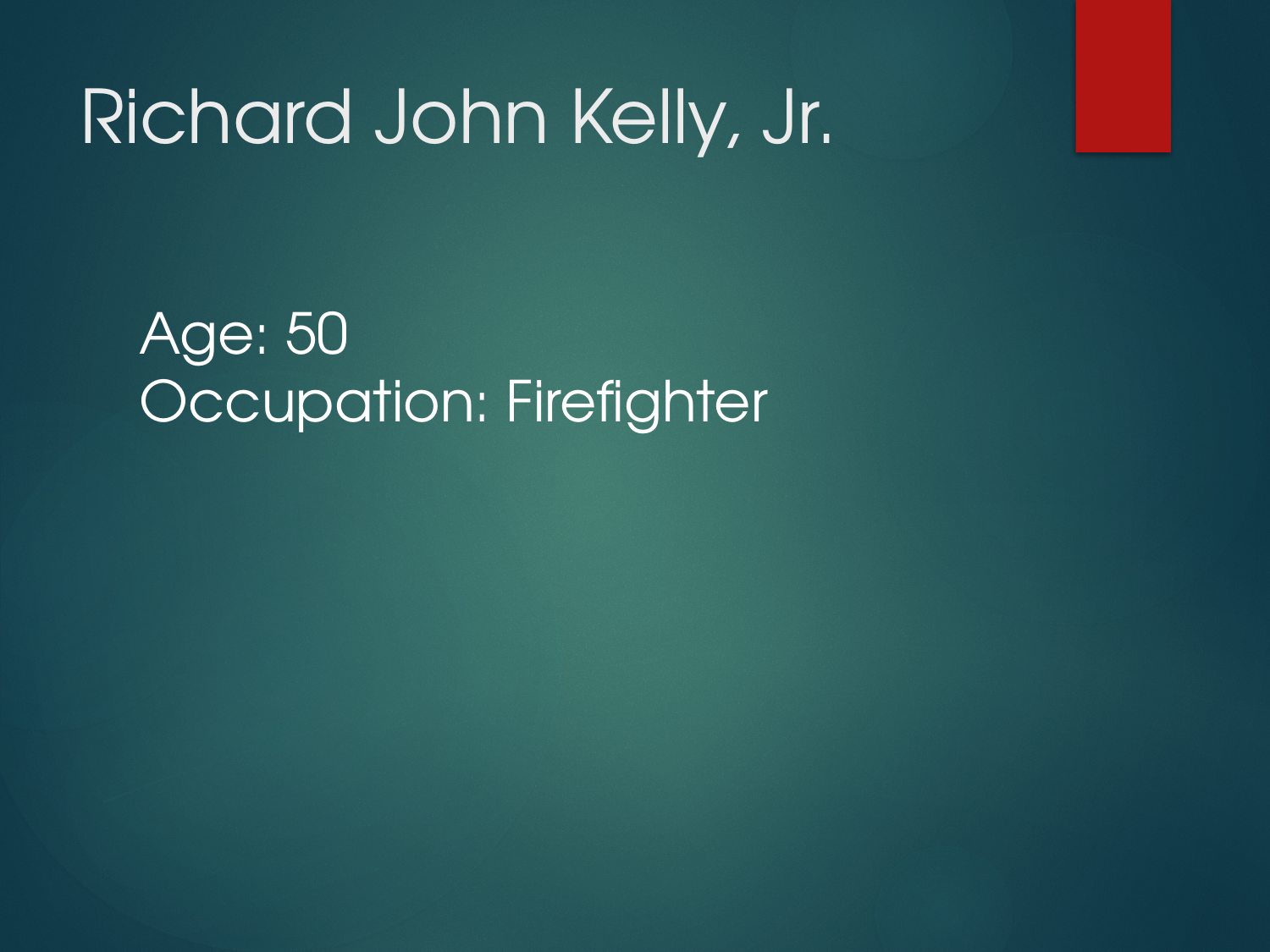

# Richard John Kelly, Jr.

Age: 50
Occupation: Firefighter